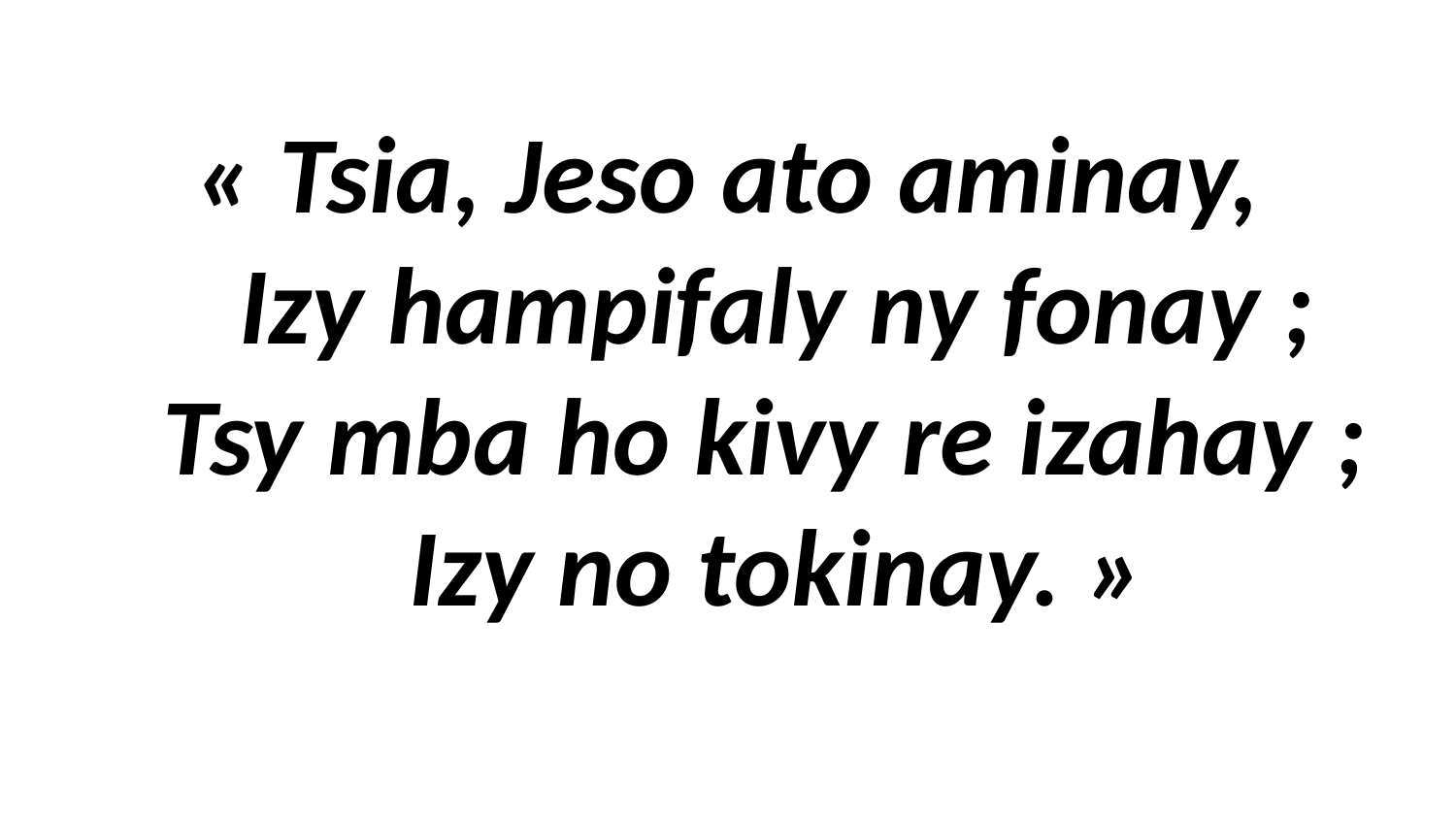

# « Tsia, Jeso ato aminay, Izy hampifaly ny fonay ; Tsy mba ho kivy re izahay ; Izy no tokinay. »